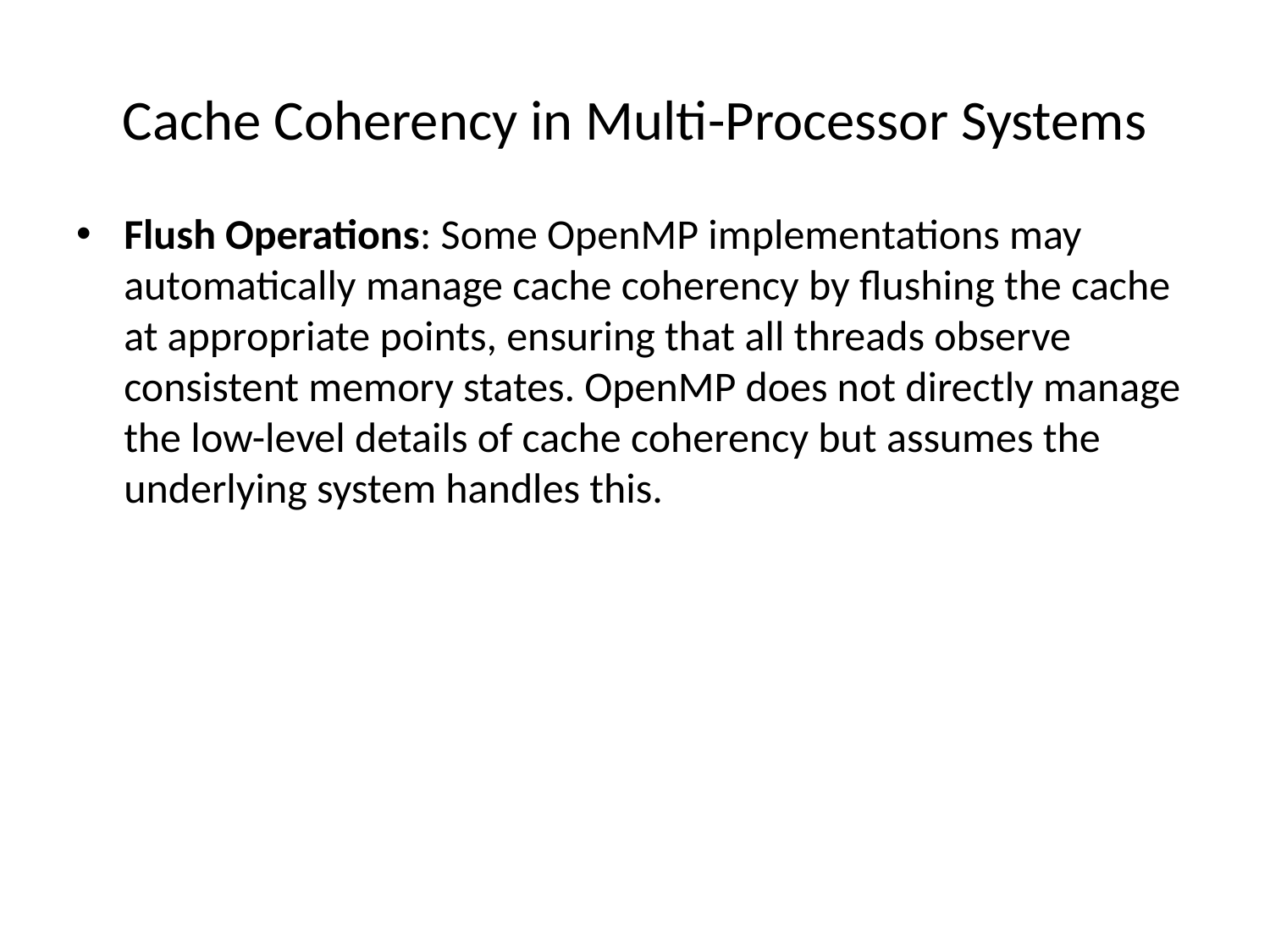

# Cache Coherency in Multi-Processor Systems
Flush Operations: Some OpenMP implementations may automatically manage cache coherency by flushing the cache at appropriate points, ensuring that all threads observe consistent memory states. OpenMP does not directly manage the low-level details of cache coherency but assumes the underlying system handles this.